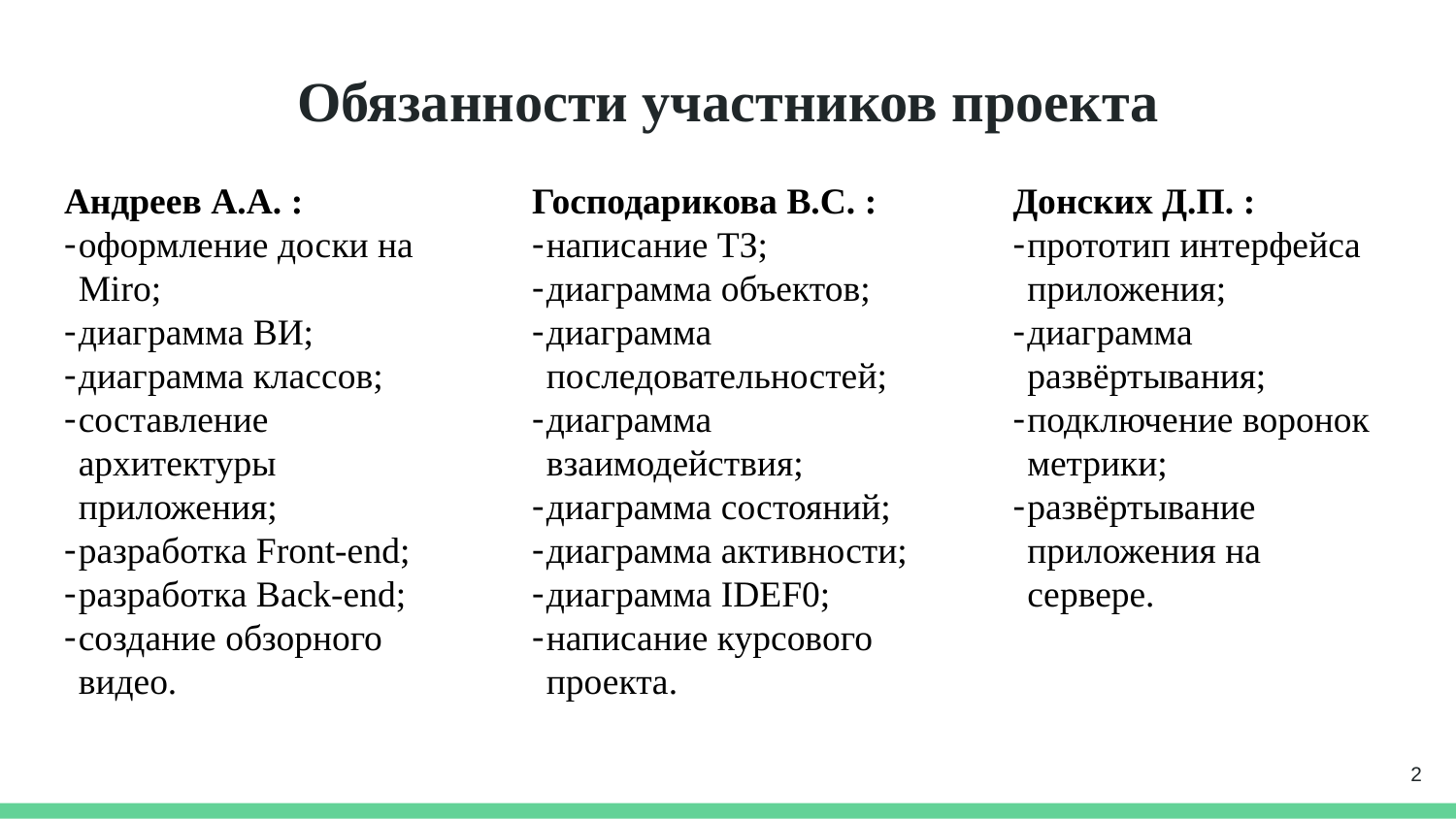

# Обязанности участников проекта
Андреев А.А. :
оформление доски на Miro;
диаграмма ВИ;
диаграмма классов;
составление архитектуры приложения;
разработка Front-end;
разработка Back-end;
создание обзорного видео.
Господарикова В.С. :
написание ТЗ;
диаграмма объектов;
диаграмма последовательностей;
диаграмма взаимодействия;
диаграмма состояний;
диаграмма активности;
диаграмма IDEF0;
написание курсового проекта.

Донских Д.П. :
прототип интерфейса приложения;
диаграмма развёртывания;
подключение воронок метрики;
развёртывание приложения на сервере.
2